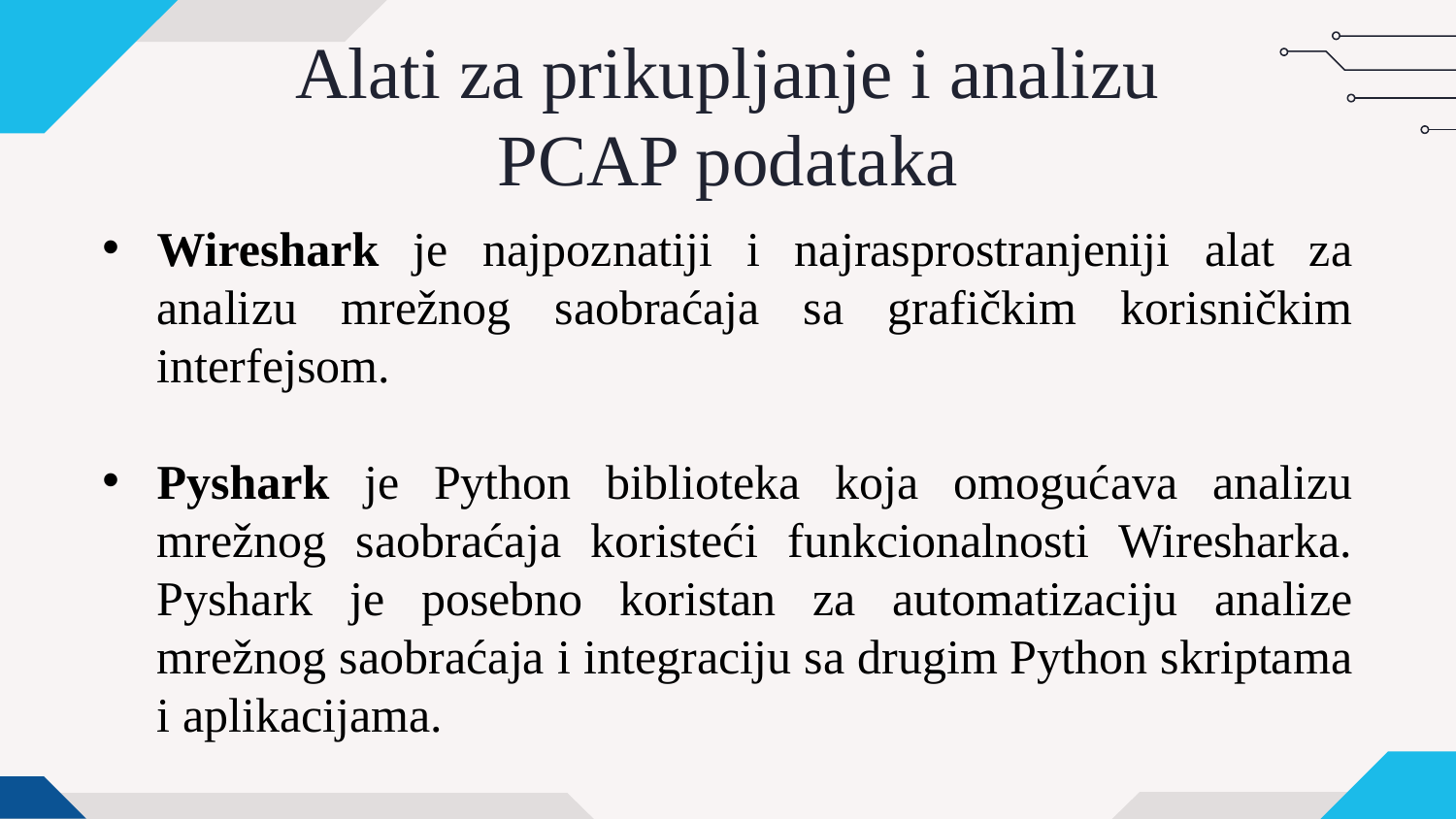

# Alati za prikupljanje i analizu PCAP podataka
Wireshark je najpoznatiji i najrasprostranjeniji alat za analizu mrežnog saobraćaja sa grafičkim korisničkim interfejsom.

Pyshark je Python biblioteka koja omogućava analizu mrežnog saobraćaja koristeći funkcionalnosti Wiresharka. Pyshark je posebno koristan za automatizaciju analize mrežnog saobraćaja i integraciju sa drugim Python skriptama i aplikacijama.